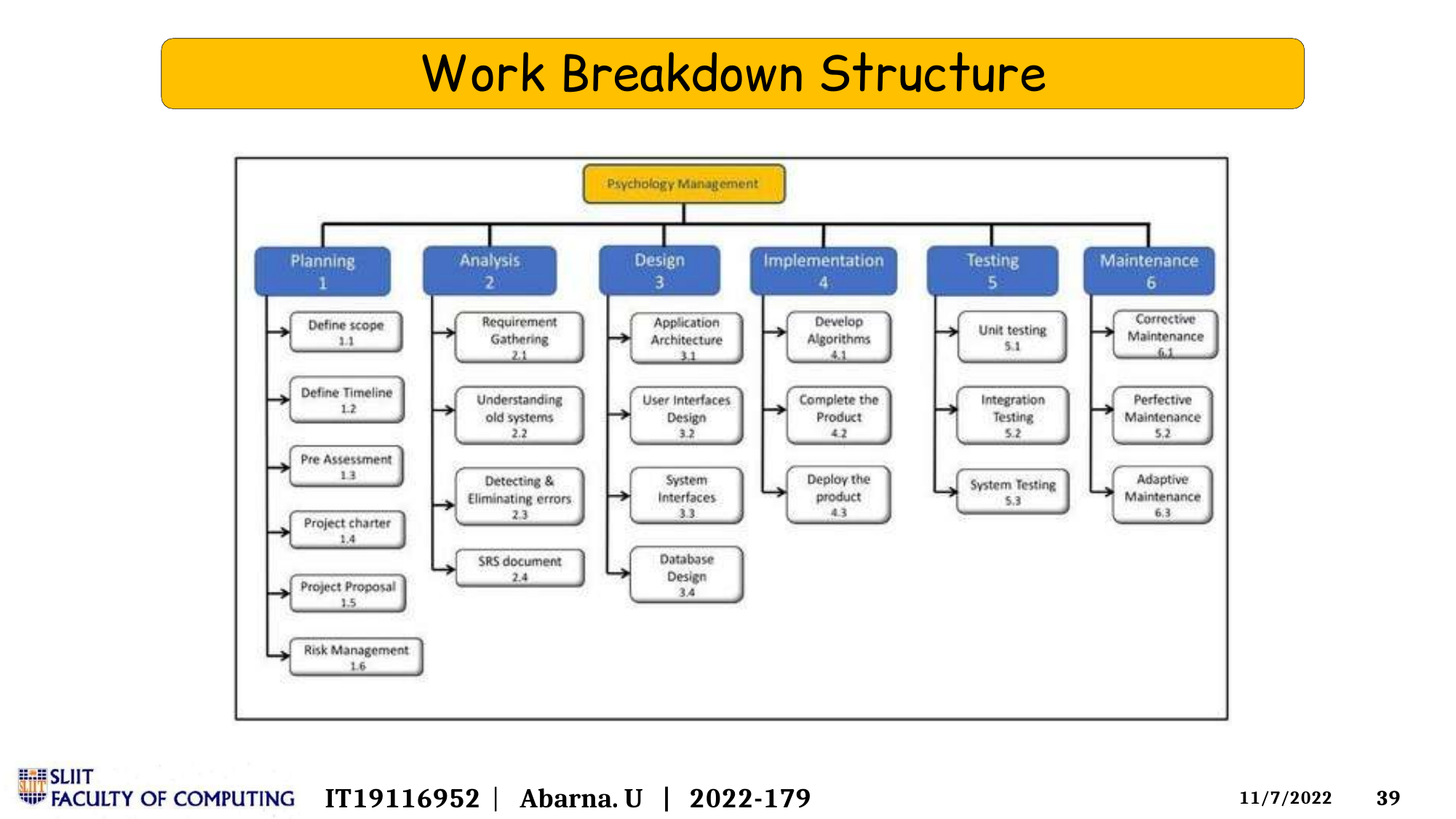

# Work Breakdown Structure

IT19116952 |
Abarna. U	|	2022-179
39
11/7/2022